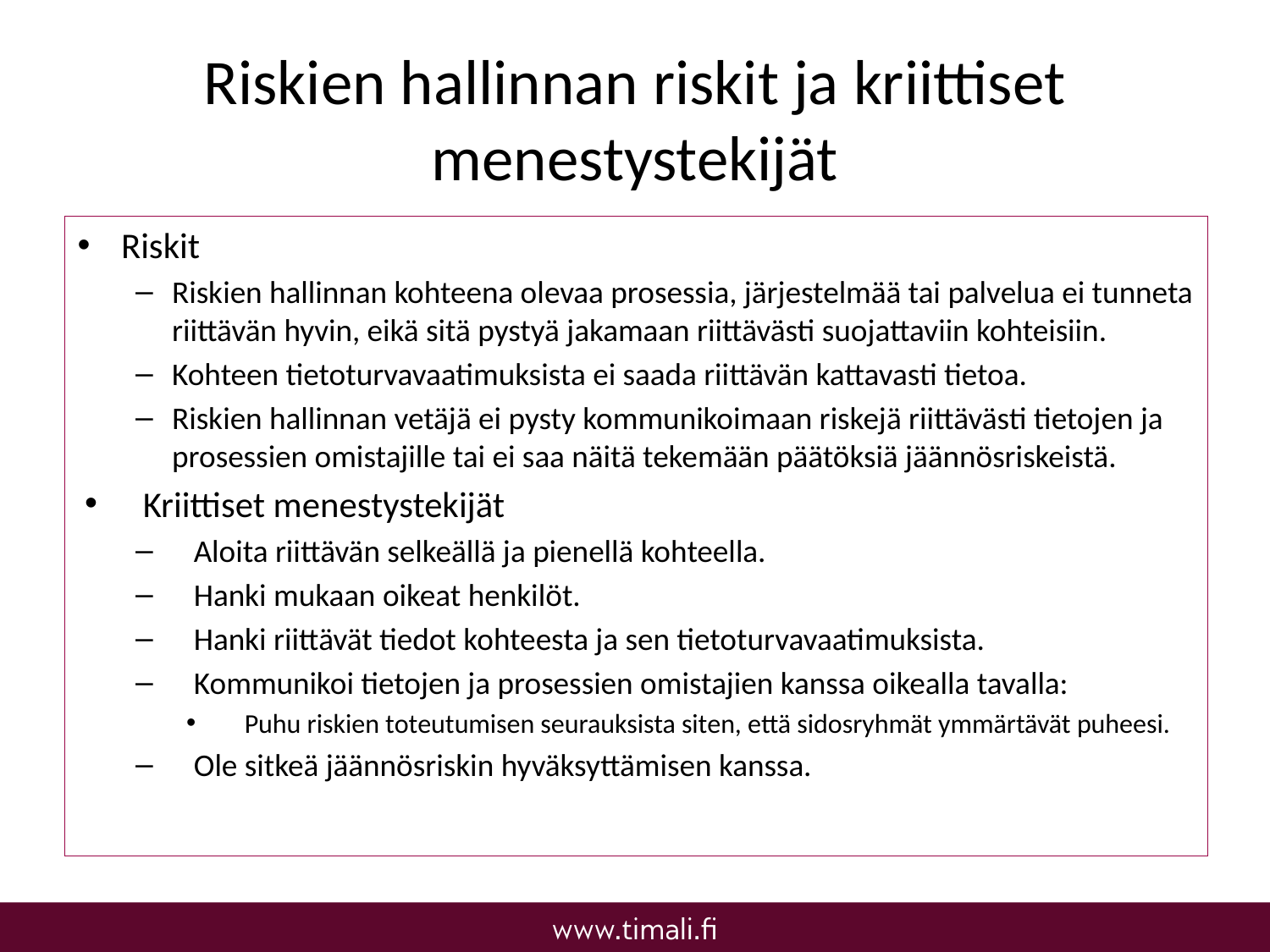

# Riskien hallinnan riskit ja kriittiset menestystekijät
Riskit
Riskien hallinnan kohteena olevaa prosessia, järjestelmää tai palvelua ei tunneta riittävän hyvin, eikä sitä pystyä jakamaan riittävästi suojattaviin kohteisiin.
Kohteen tietoturvavaatimuksista ei saada riittävän kattavasti tietoa.
Riskien hallinnan vetäjä ei pysty kommunikoimaan riskejä riittävästi tietojen ja prosessien omistajille tai ei saa näitä tekemään päätöksiä jäännösriskeistä.
Kriittiset menestystekijät
Aloita riittävän selkeällä ja pienellä kohteella.
Hanki mukaan oikeat henkilöt.
Hanki riittävät tiedot kohteesta ja sen tietoturvavaatimuksista.
Kommunikoi tietojen ja prosessien omistajien kanssa oikealla tavalla:
Puhu riskien toteutumisen seurauksista siten, että sidosryhmät ymmärtävät puheesi.
Ole sitkeä jäännösriskin hyväksyttämisen kanssa.